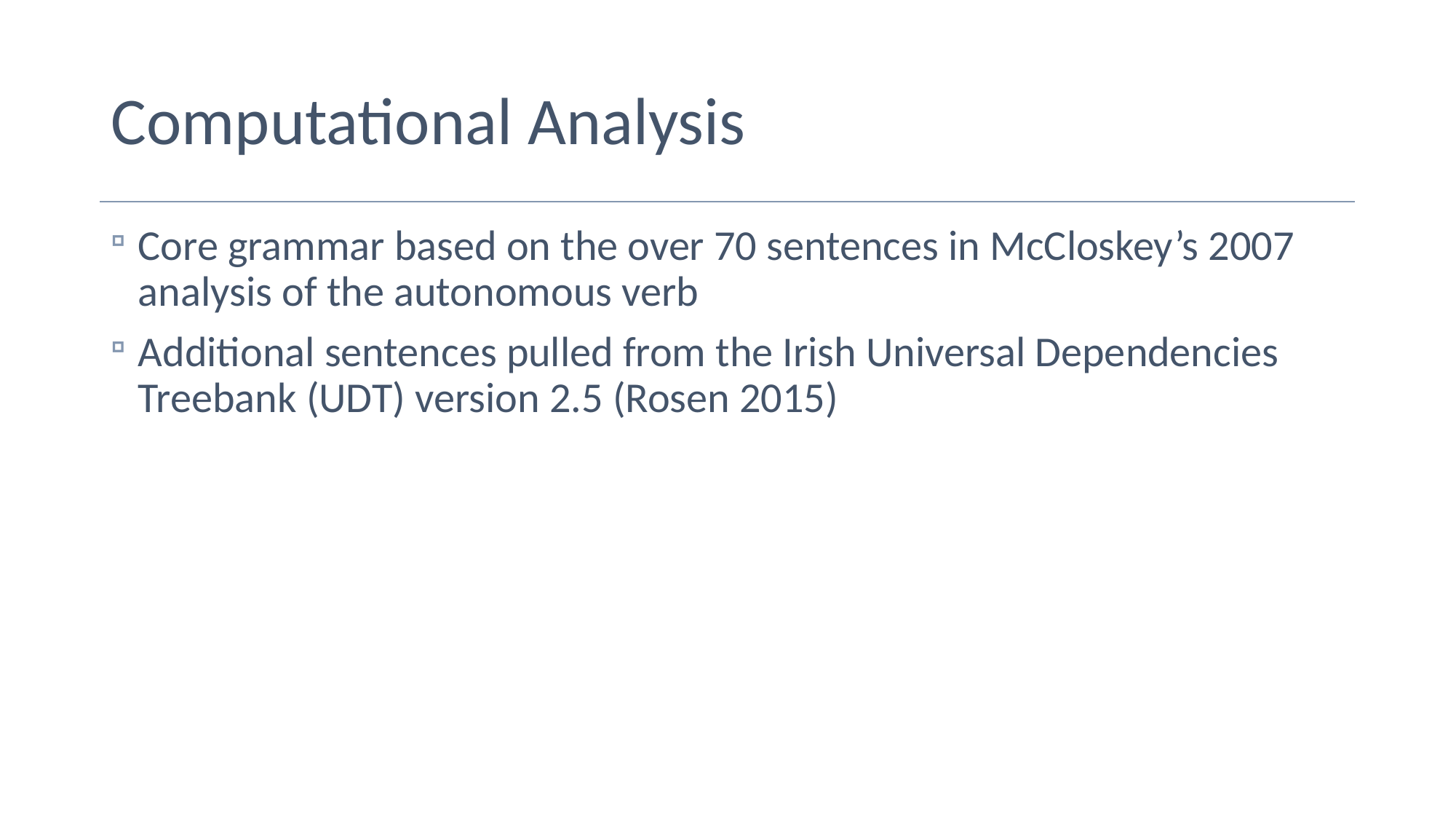

# Computational Analysis
Core grammar based on the over 70 sentences in McCloskey’s 2007 analysis of the autonomous verb
Additional sentences pulled from the Irish Universal Dependencies Treebank (UDT) version 2.5 (Rosen 2015)